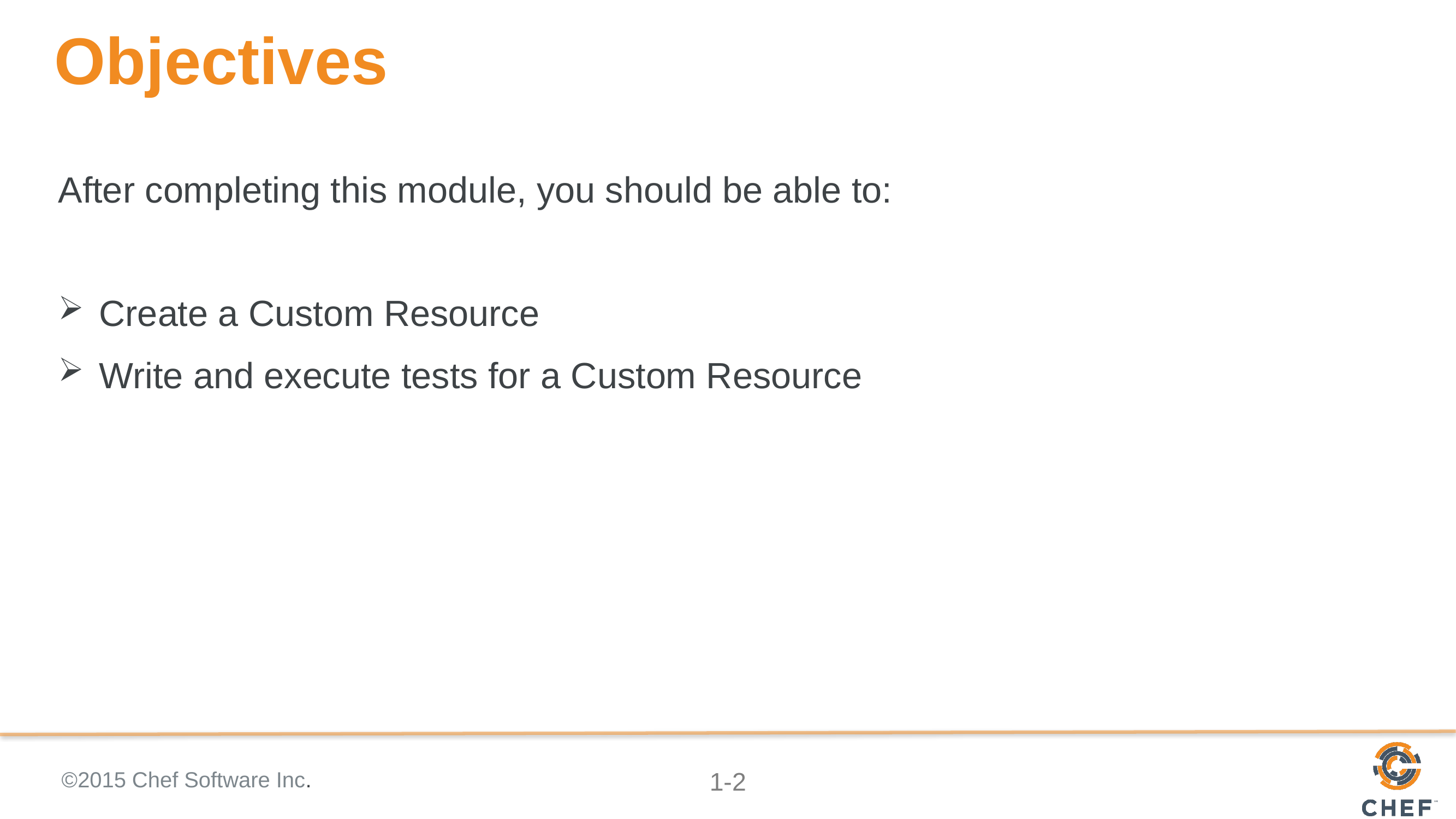

# Objectives
After completing this module, you should be able to:

Create a Custom Resource
Write and execute tests for a Custom Resource